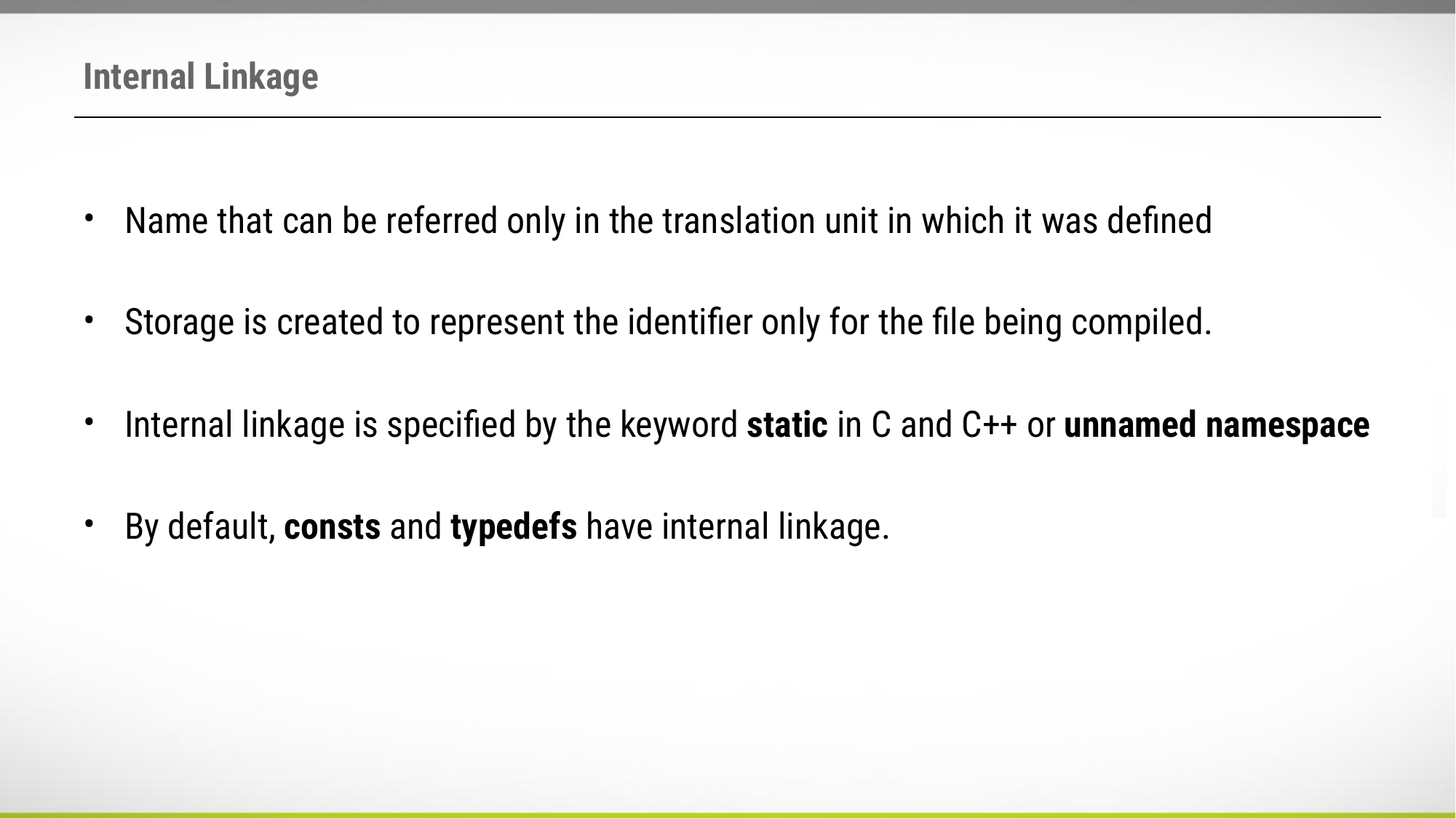

# Internal Linkage
Name that can be referred only in the translation unit in which it was defined

Storage is created to represent the identifier only for the file being compiled.

Internal linkage is specified by the keyword static in C and C++ or unnamed namespace

By default, consts and typedefs have internal linkage.